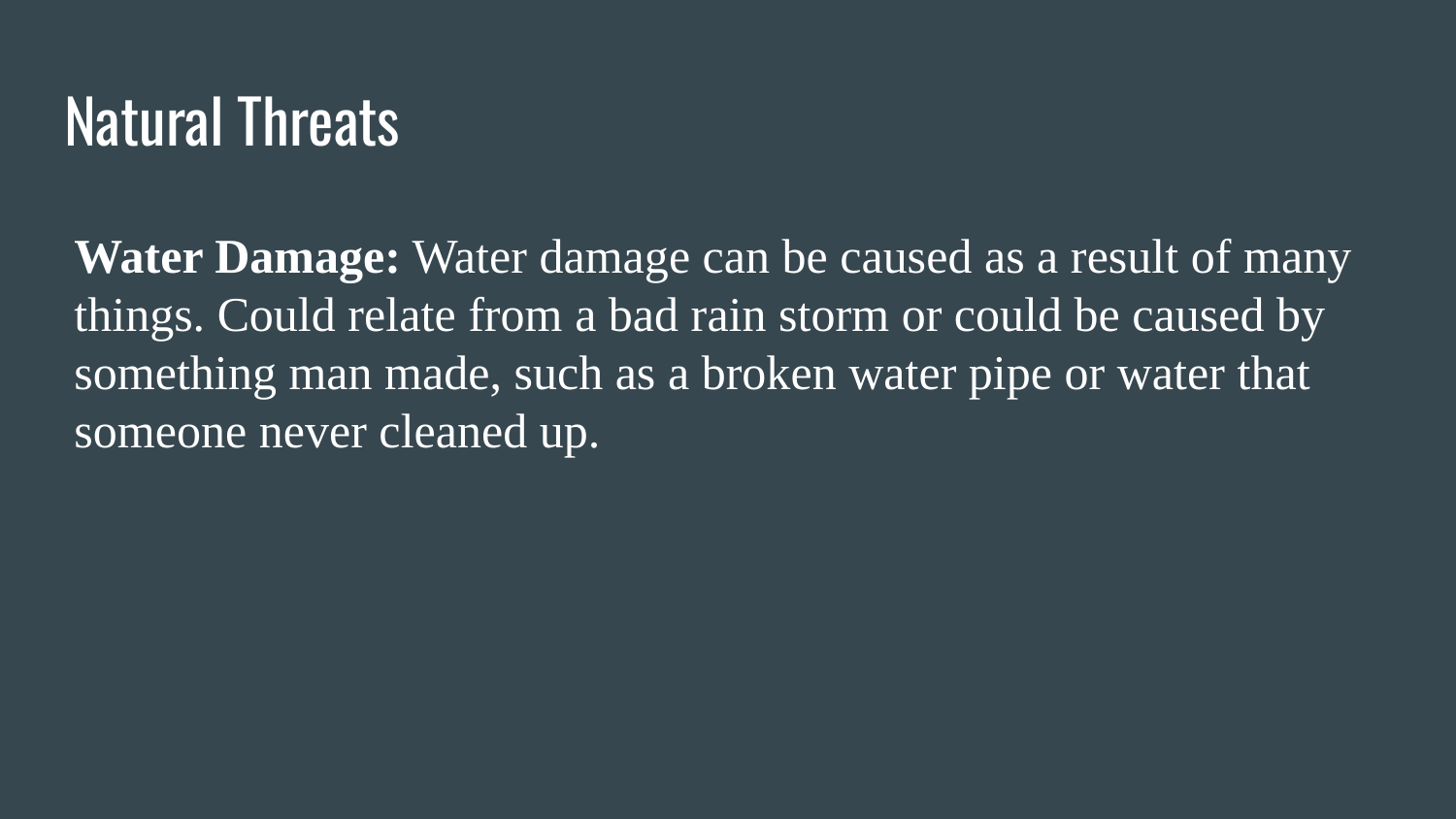

# Natural Threats
Water Damage: Water damage can be caused as a result of many things. Could relate from a bad rain storm or could be caused by something man made, such as a broken water pipe or water that someone never cleaned up.